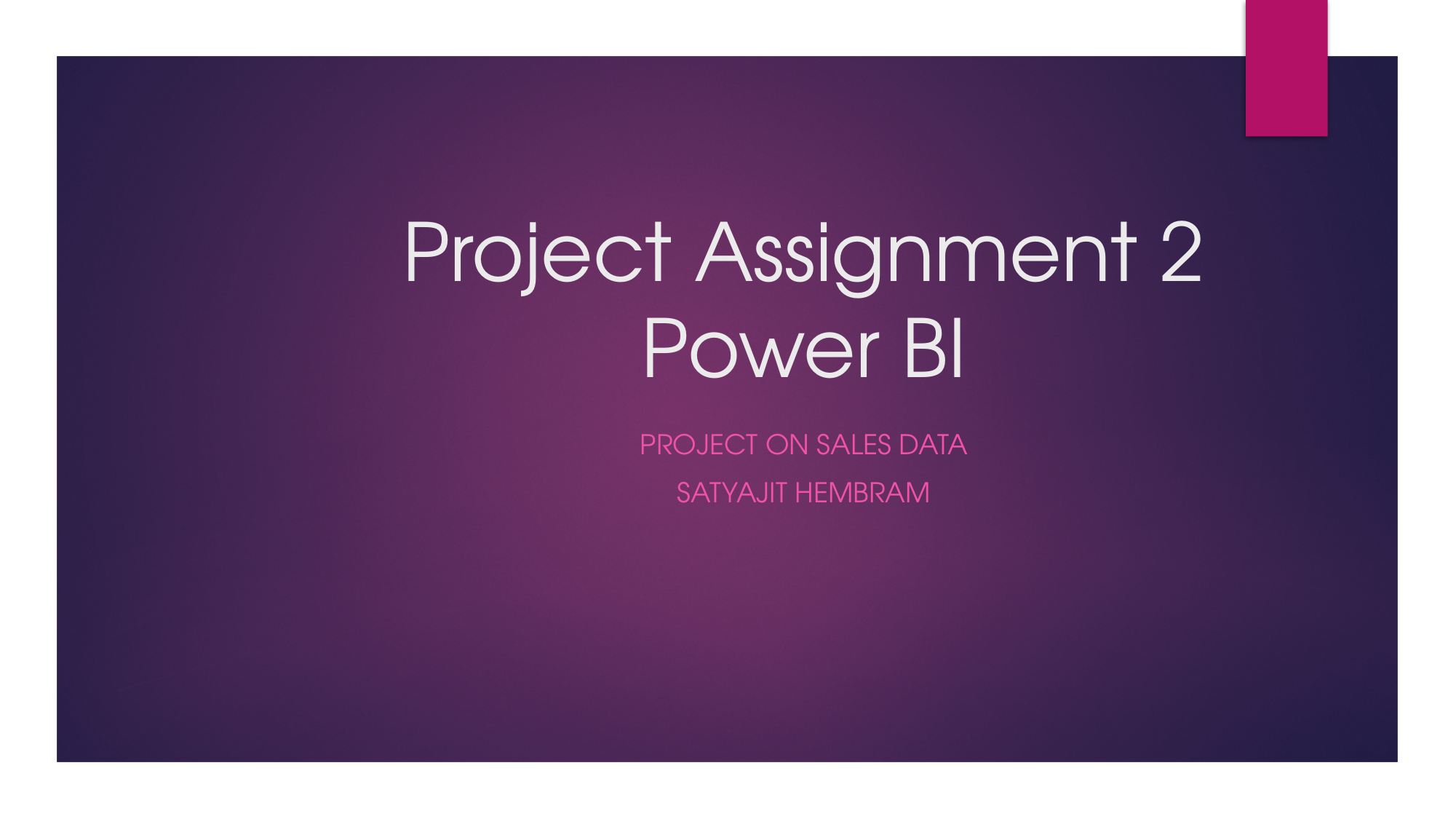

# Project Assignment 2 Power BI
Project on Sales DATA
Satyajit HEmbram